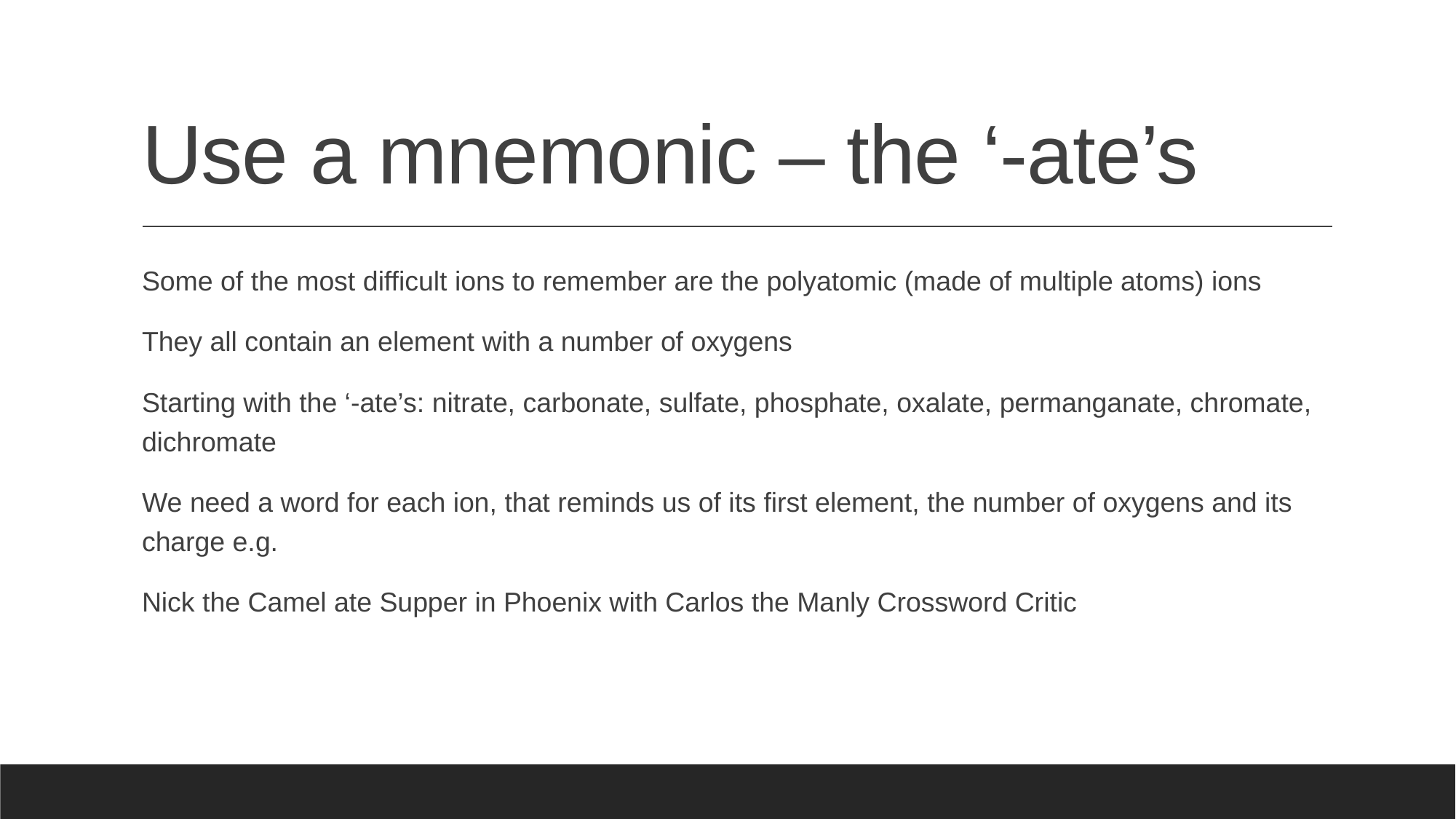

# Use a mnemonic – the ‘-ate’s
Some of the most difficult ions to remember are the polyatomic (made of multiple atoms) ions
They all contain an element with a number of oxygens
Starting with the ‘-ate’s: nitrate, carbonate, sulfate, phosphate, oxalate, permanganate, chromate, dichromate
We need a word for each ion, that reminds us of its first element, the number of oxygens and its charge e.g.
Nick the Camel ate Supper in Phoenix with Carlos the Manly Crossword Critic